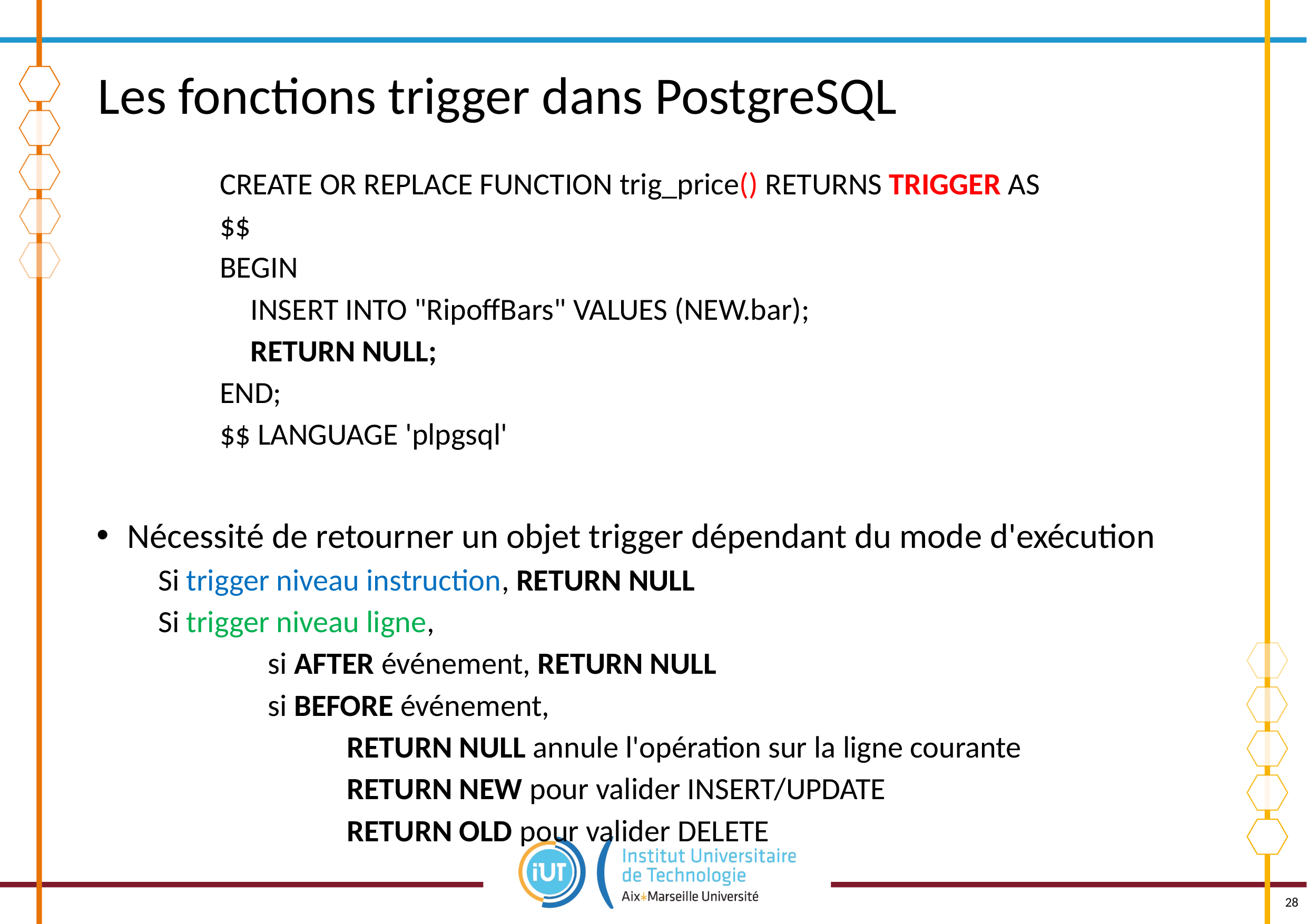

# Les fonctions trigger dans PostgreSQL
CREATE OR REPLACE FUNCTION trig_price() RETURNS TRIGGER AS
$$
BEGIN
	INSERT INTO "RipoffBars" VALUES (NEW.bar);
	RETURN NULL;
END;
$$ LANGUAGE 'plpgsql'

Nécessité de retourner un objet trigger dépendant du mode d'exécution
Si trigger niveau instruction, RETURN NULL
Si trigger niveau ligne,
		si AFTER événement, RETURN NULL
		si BEFORE événement,
			RETURN NULL annule l'opération sur la ligne courante
			RETURN NEW pour valider INSERT/UPDATE
			RETURN OLD pour valider DELETE
28